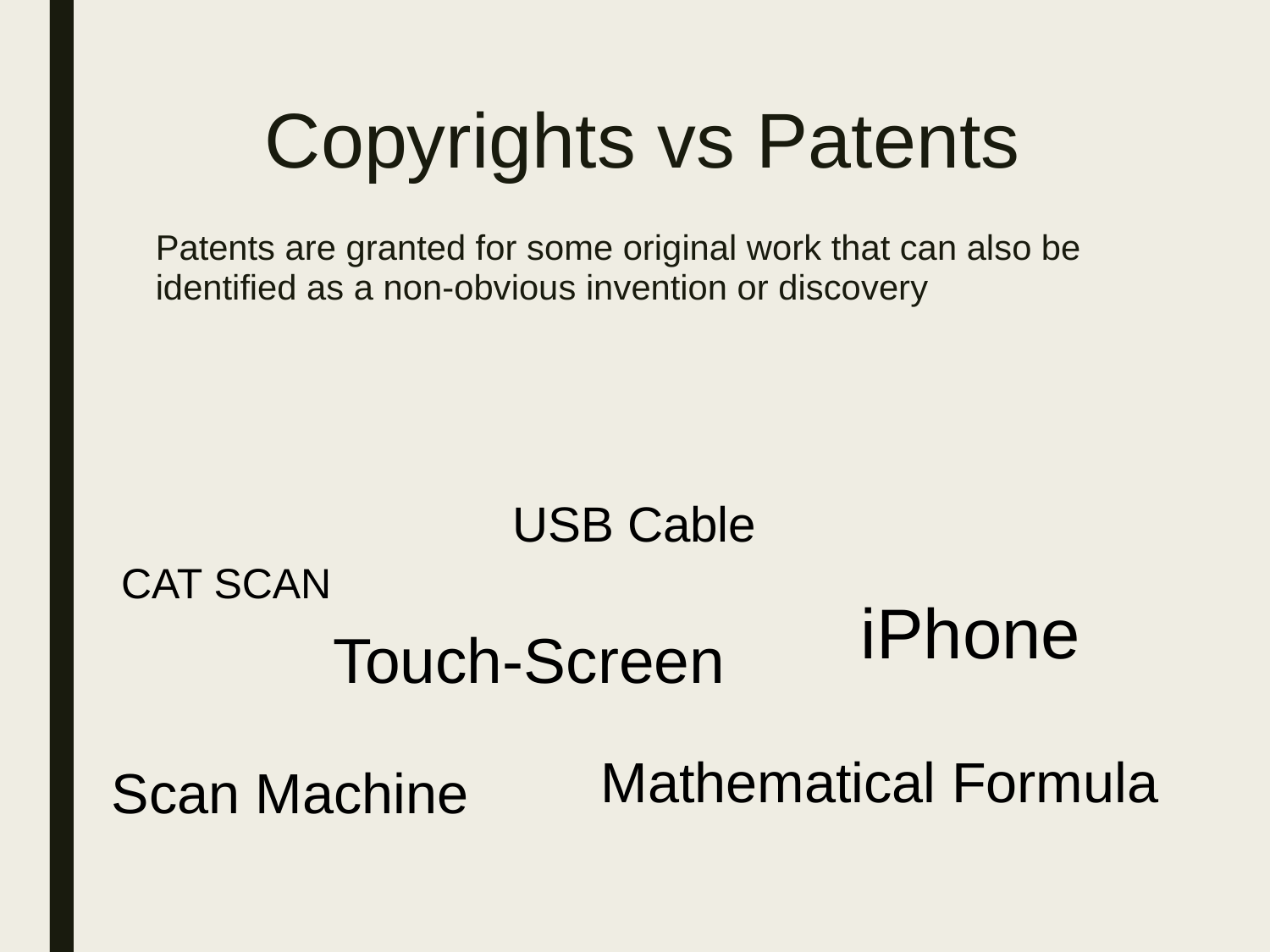

# Copyrights vs Patents
Patents are granted for some original work that can also be identified as a non-obvious invention or discovery
USB Cable
CAT SCAN
iPhone
Touch-Screen
Mathematical Formula
Scan Machine